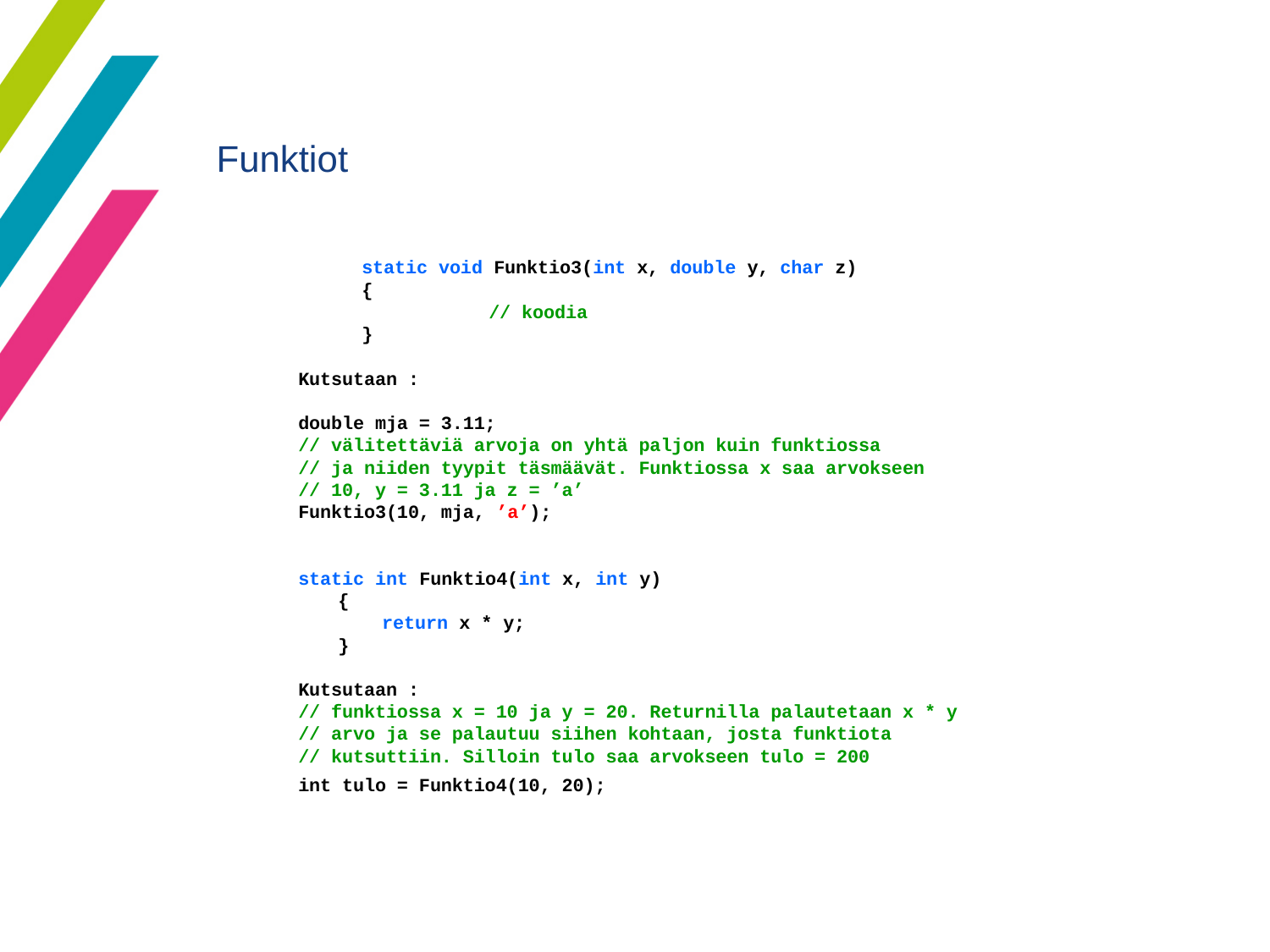

Funktiot
	static void Funktio3(int x, double y, char z)
	{
    		// koodia
	}

Kutsutaan :

double mja = 3.11;
// välitettäviä arvoja on yhtä paljon kuin funktiossa
// ja niiden tyypit täsmäävät. Funktiossa x saa arvokseen
// 10, y = 3.11 ja z = ’a’
Funktio3(10, mja, ’a’);

static int Funktio4(int x, int y)
{
    return x * y;
}

Kutsutaan :
// funktiossa x = 10 ja y = 20. Returnilla palautetaan x * y
// arvo ja se palautuu siihen kohtaan, josta funktiota
// kutsuttiin. Silloin tulo saa arvokseen tulo = 200
int tulo = Funktio4(10, 20);
64